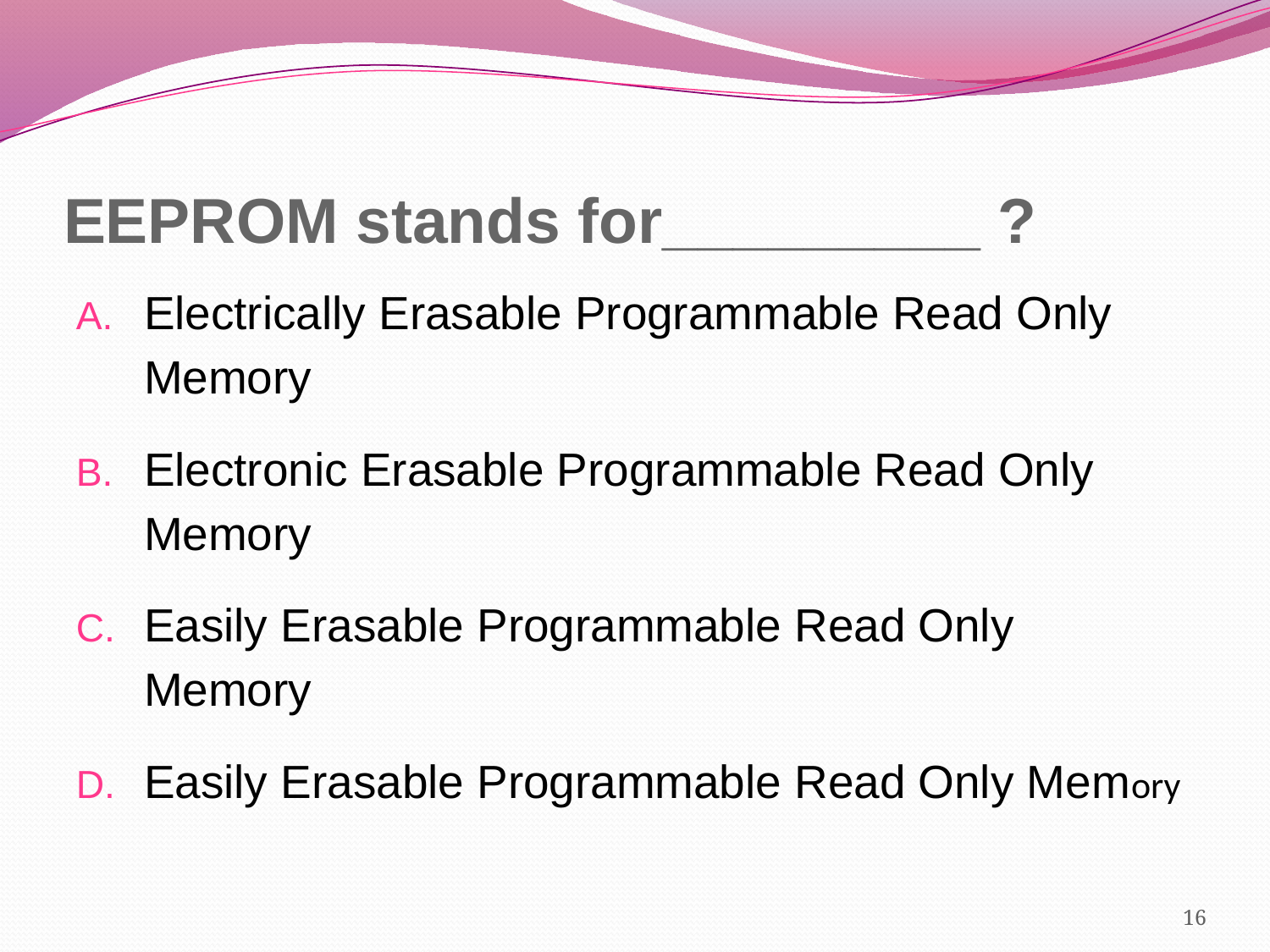

# EEPROM stands for_________ ?
Electrically Erasable Programmable Read Only Memory
Electronic Erasable Programmable Read Only Memory
Easily Erasable Programmable Read Only Memory
Easily Erasable Programmable Read Only Memory

16